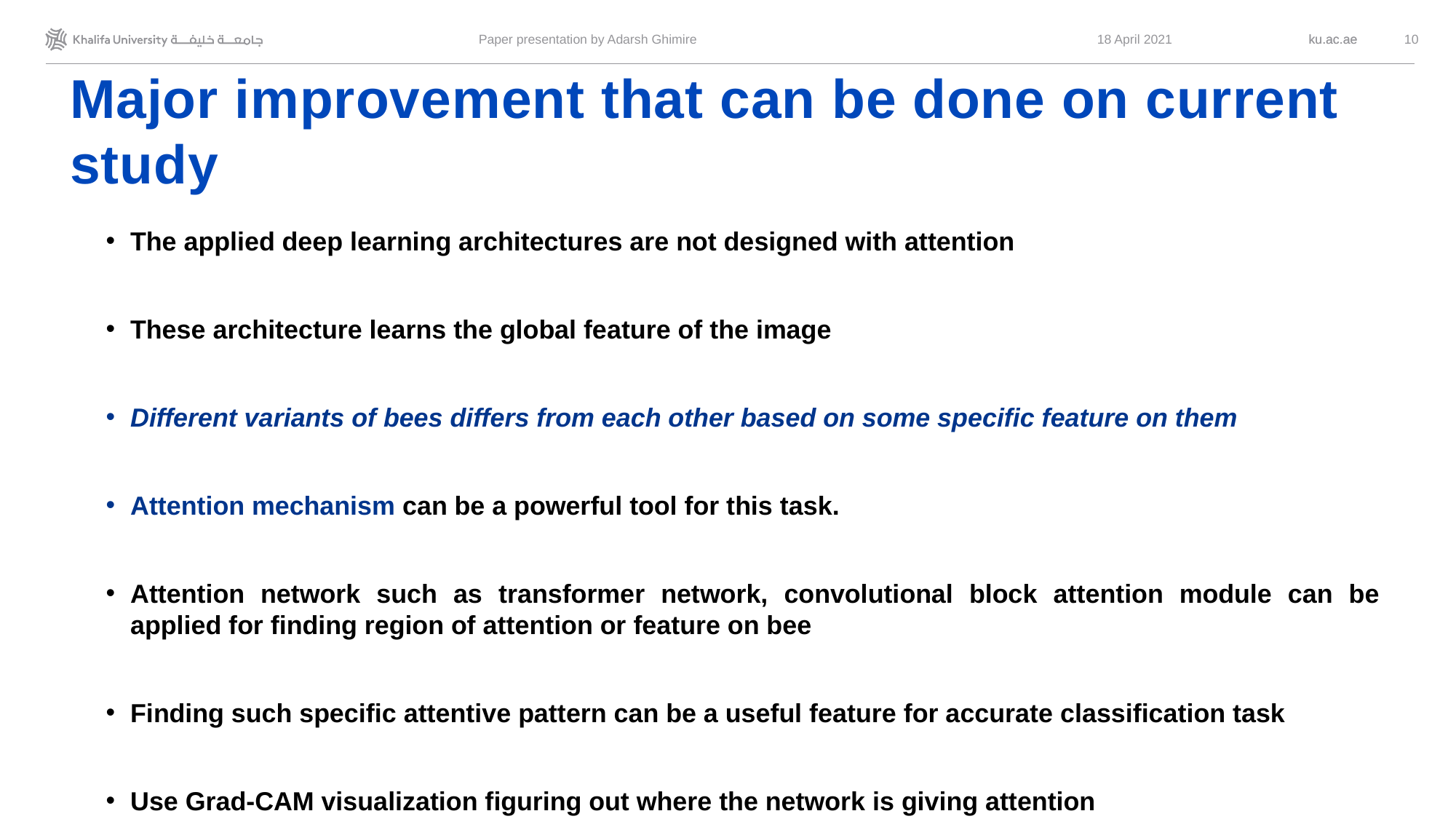

Paper presentation by Adarsh Ghimire
18 April 2021
10
# Major improvement that can be done on current study

The applied deep learning architectures are not designed with attention

These architecture learns the global feature of the image

Different variants of bees differs from each other based on some specific feature on them

Attention mechanism can be a powerful tool for this task.

Attention network such as transformer network, convolutional block attention module can be applied for finding region of attention or feature on bee

Finding such specific attentive pattern can be a useful feature for accurate classification task

Use Grad-CAM visualization figuring out where the network is giving attention